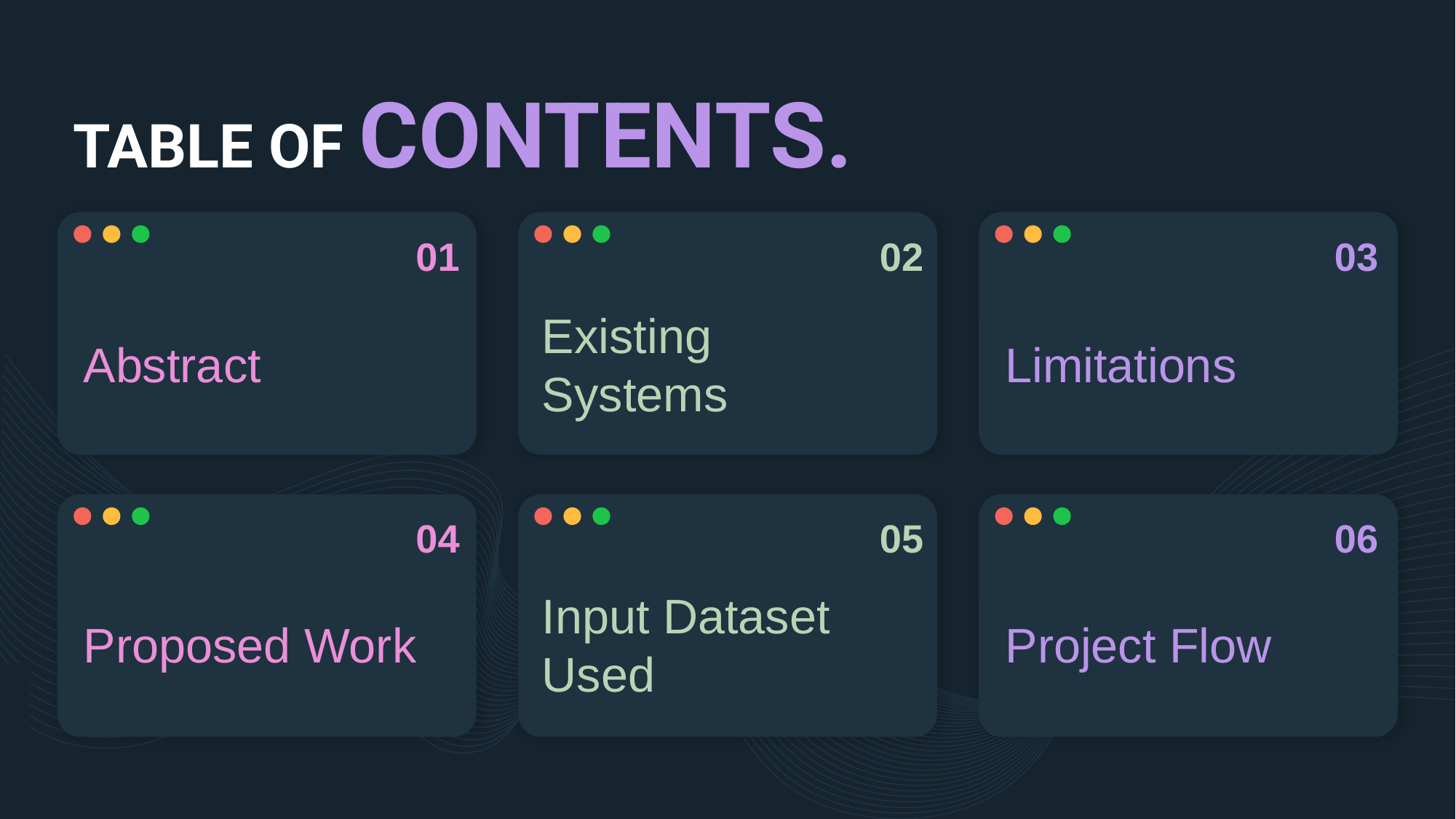

# TABLE OF CONTENTS.
01
02
03
Abstract
Existing Systems
Limitations
04
05
06
Proposed Work
Input Dataset Used
Project Flow